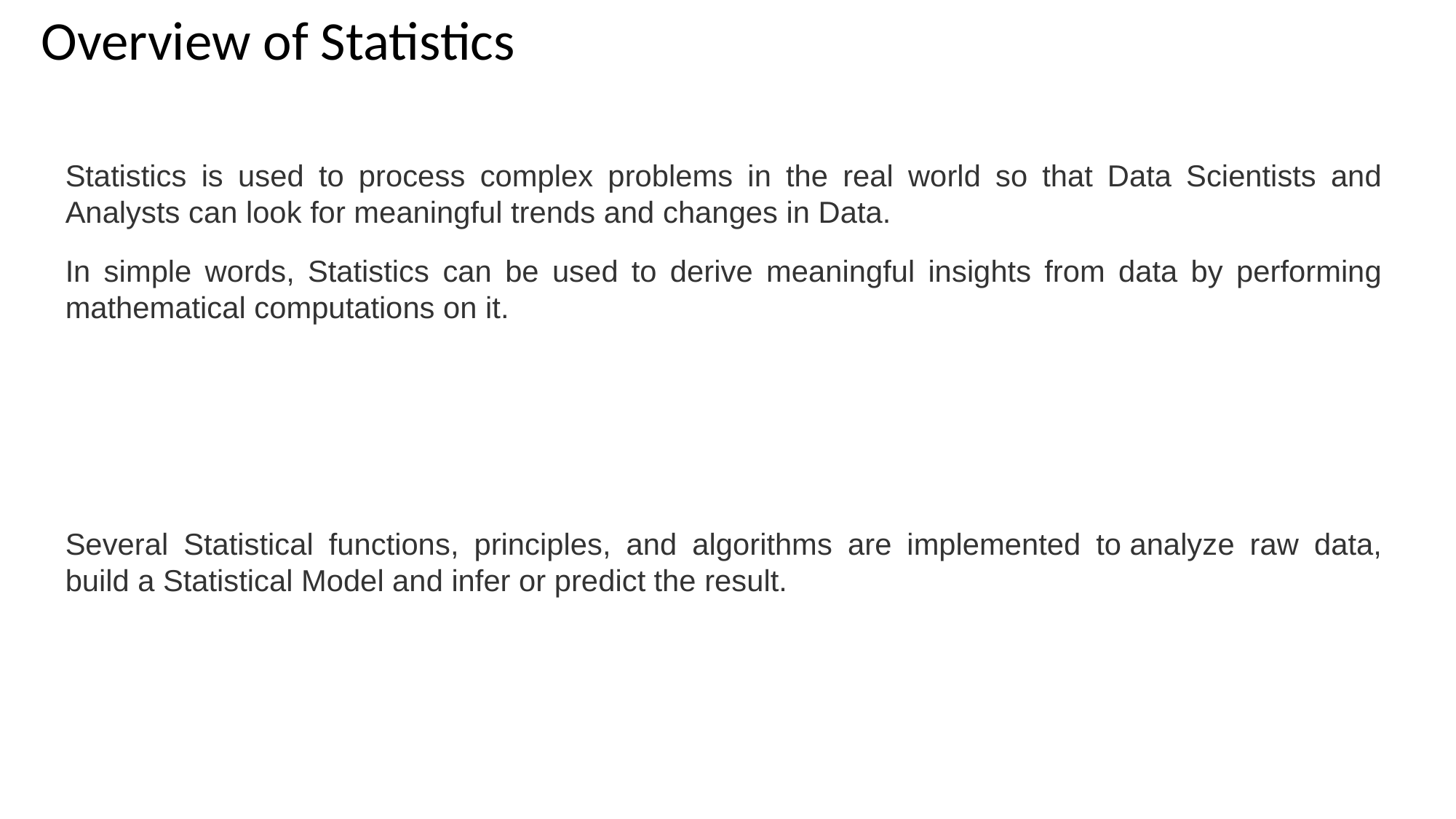

Overview of Statistics
Statistics is used to process complex problems in the real world so that Data Scientists and Analysts can look for meaningful trends and changes in Data.
In simple words, Statistics can be used to derive meaningful insights from data by performing mathematical computations on it.

Several Statistical functions, principles, and algorithms are implemented to analyze raw data, build a Statistical Model and infer or predict the result.